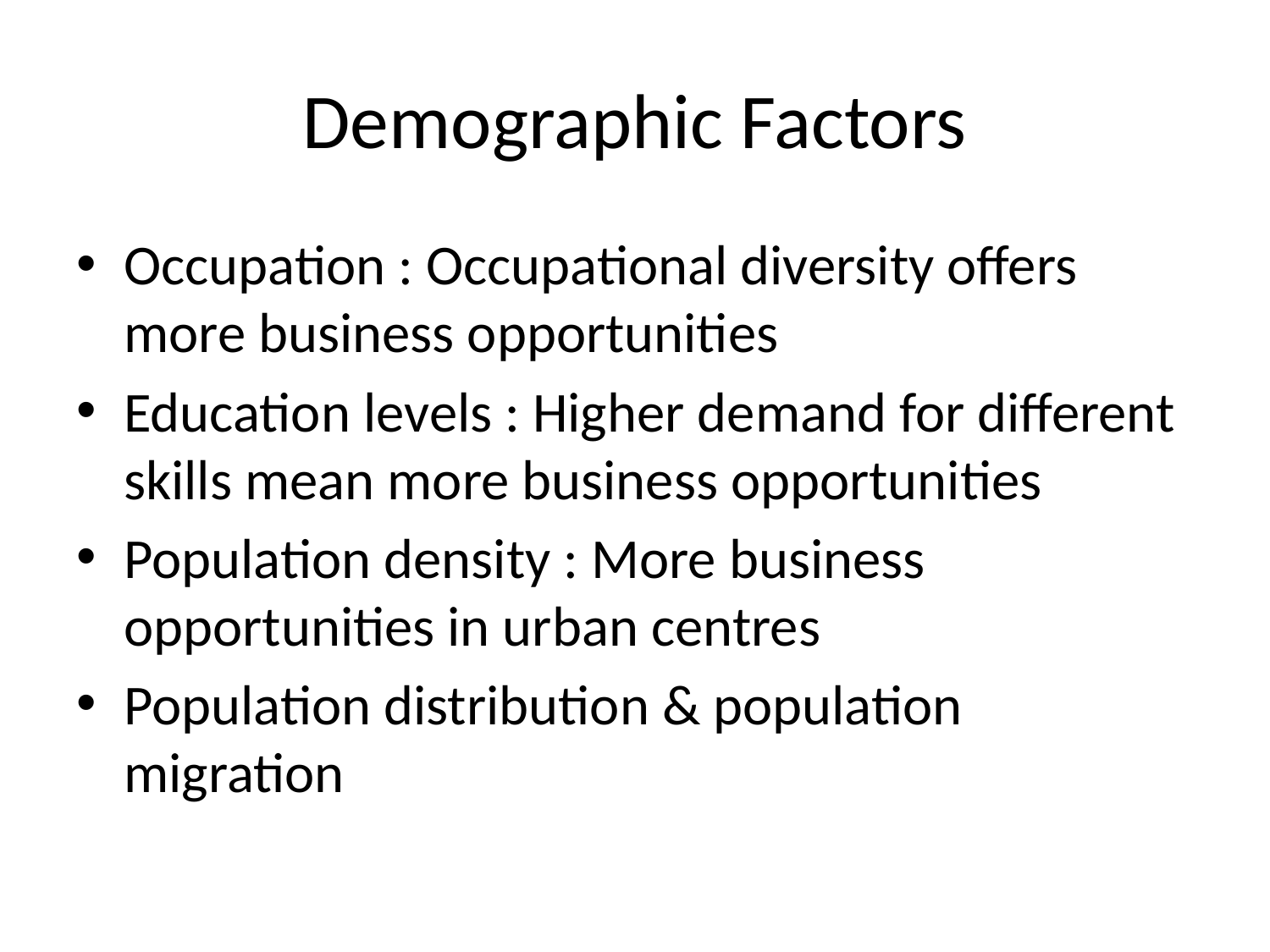

# Demographic Factors
Occupation : Occupational diversity offers more business opportunities
Education levels : Higher demand for different skills mean more business opportunities
Population density : More business opportunities in urban centres
Population distribution & population migration